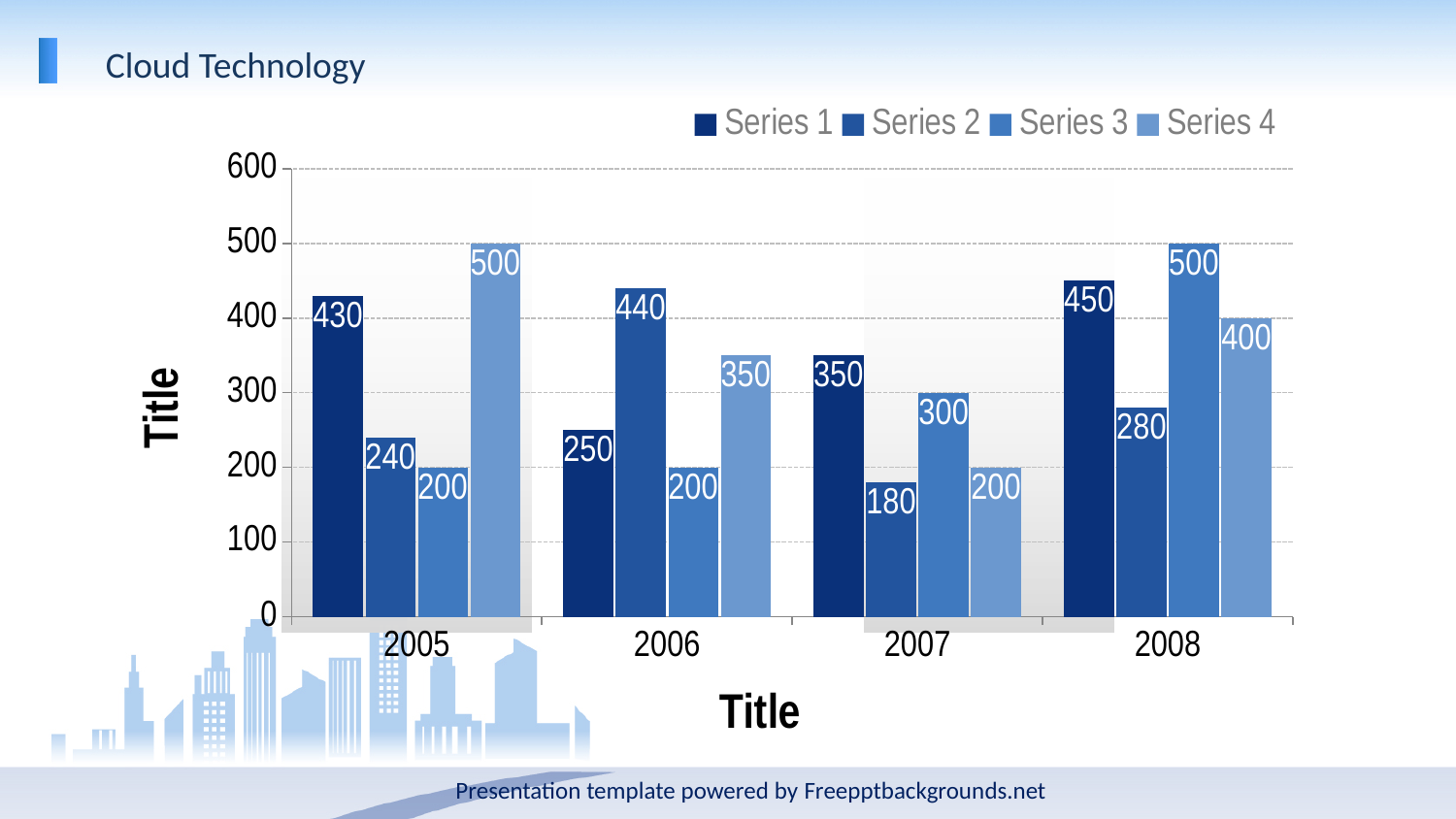

Cloud Technology

### Chart

| Category | Series 1 | Series 2 | Series 3 | Series 4 |
|---|---|---|---|---|
| 2005 | 430.0 | 240.0 | 200.0 | 500.0 |
| 2006 | 250.0 | 440.0 | 200.0 | 350.0 |
| 2007 | 350.0 | 180.0 | 300.0 | 200.0 |
| 2008 | 450.0 | 280.0 | 500.0 | 400.0 |

Presentation template powered by Freepptbackgrounds.net